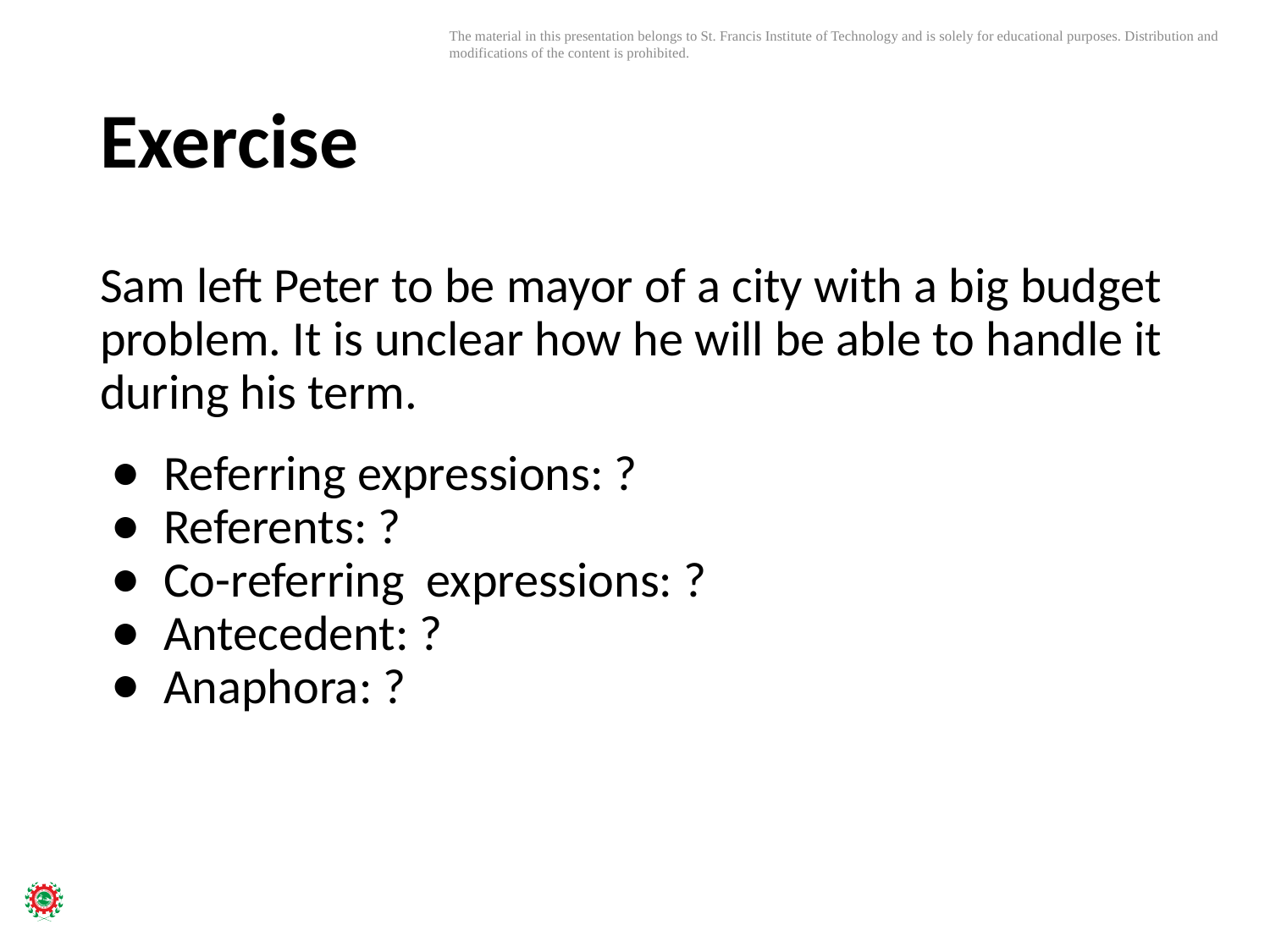

# Exercise
Sam left Peter to be mayor of a city with a big budget problem. It is unclear how he will be able to handle it during his term.
Referring expressions: ?
Referents: ?
Co-referring  expressions: ?
Antecedent: ?
Anaphora: ?